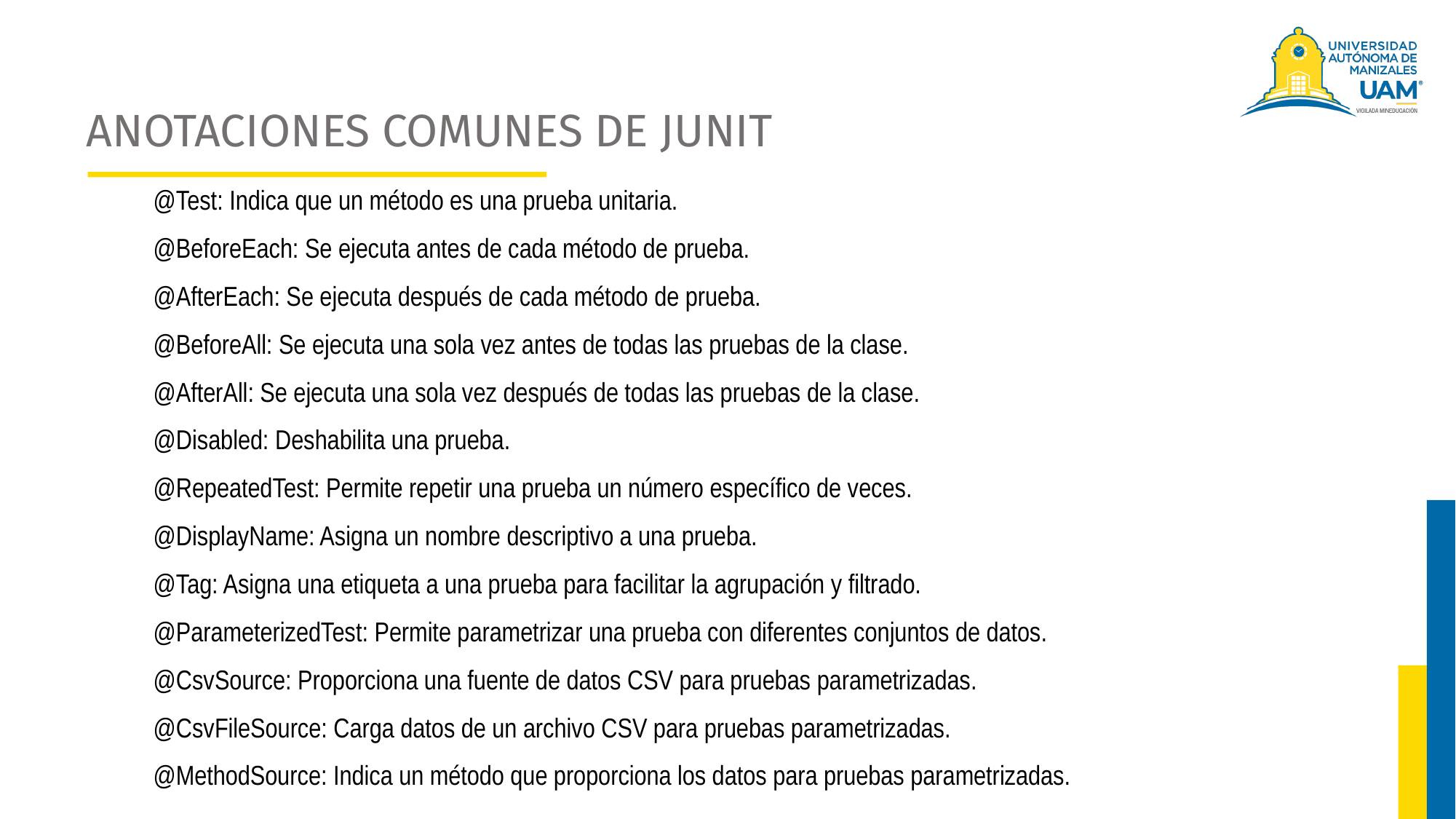

# ANOTACIONES COMUNES DE JUNIT

@Test: Indica que un método es una prueba unitaria.
@BeforeEach: Se ejecuta antes de cada método de prueba.
@AfterEach: Se ejecuta después de cada método de prueba.
@BeforeAll: Se ejecuta una sola vez antes de todas las pruebas de la clase.
@AfterAll: Se ejecuta una sola vez después de todas las pruebas de la clase.
@Disabled: Deshabilita una prueba.
@RepeatedTest: Permite repetir una prueba un número específico de veces.
@DisplayName: Asigna un nombre descriptivo a una prueba.
@Tag: Asigna una etiqueta a una prueba para facilitar la agrupación y filtrado.
@ParameterizedTest: Permite parametrizar una prueba con diferentes conjuntos de datos.
@CsvSource: Proporciona una fuente de datos CSV para pruebas parametrizadas.
@CsvFileSource: Carga datos de un archivo CSV para pruebas parametrizadas.
@MethodSource: Indica un método que proporciona los datos para pruebas parametrizadas.